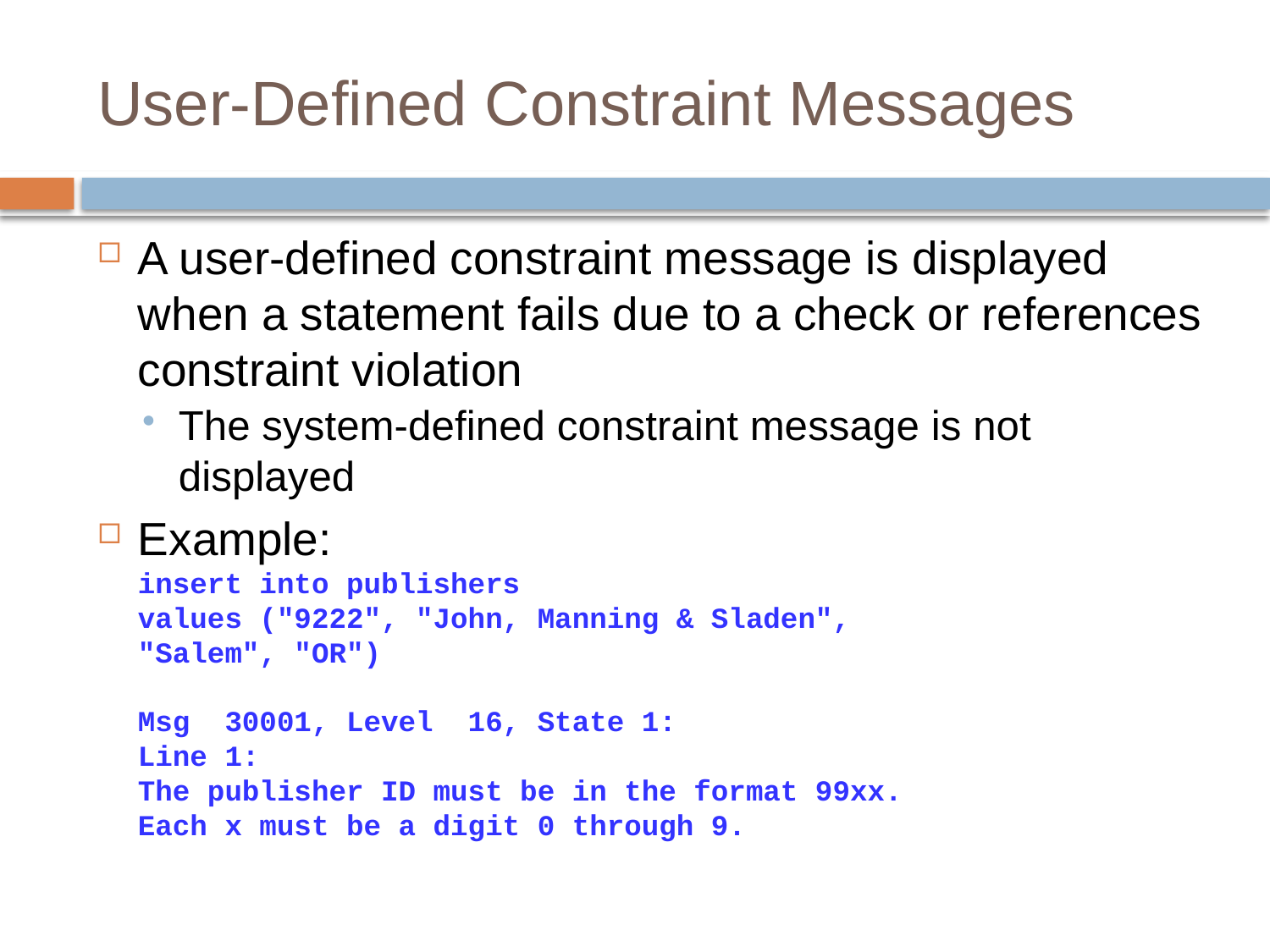

# User-Defined Constraint Messages
A user-defined constraint message is displayed when a statement fails due to a check or references constraint violation
The system-defined constraint message is not displayed
Example:
	insert into publishers
		values ("9222", "John, Manning & Sladen",
		"Salem", "OR")

	Msg  30001, Level  16, State 1:
	Line 1:
	The publisher ID must be in the format 99xx.
	Each x must be a digit 0 through 9.